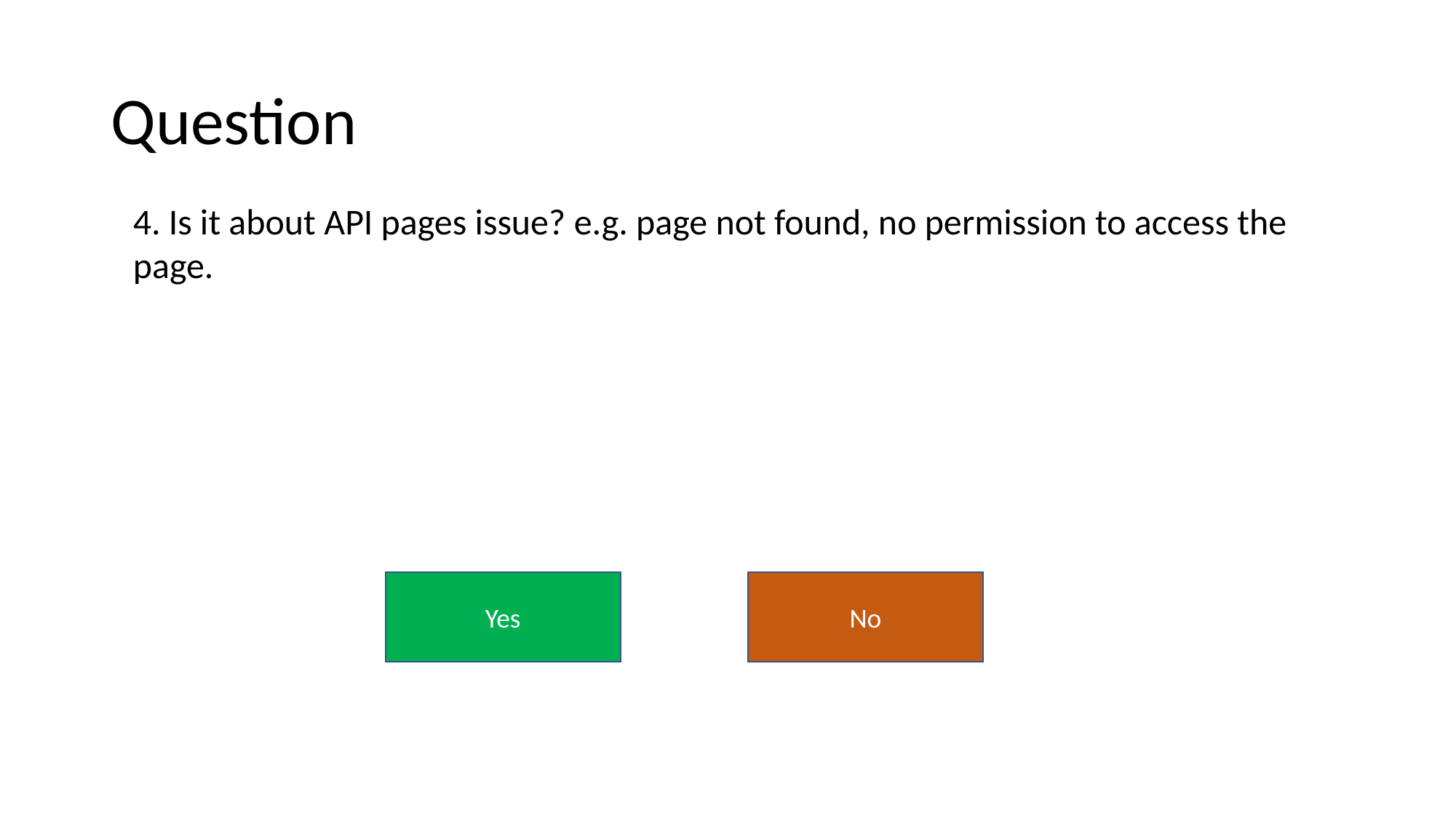

# Question
4. Is it about API pages issue? e.g. page not found, no permission to access the page.
Yes
No